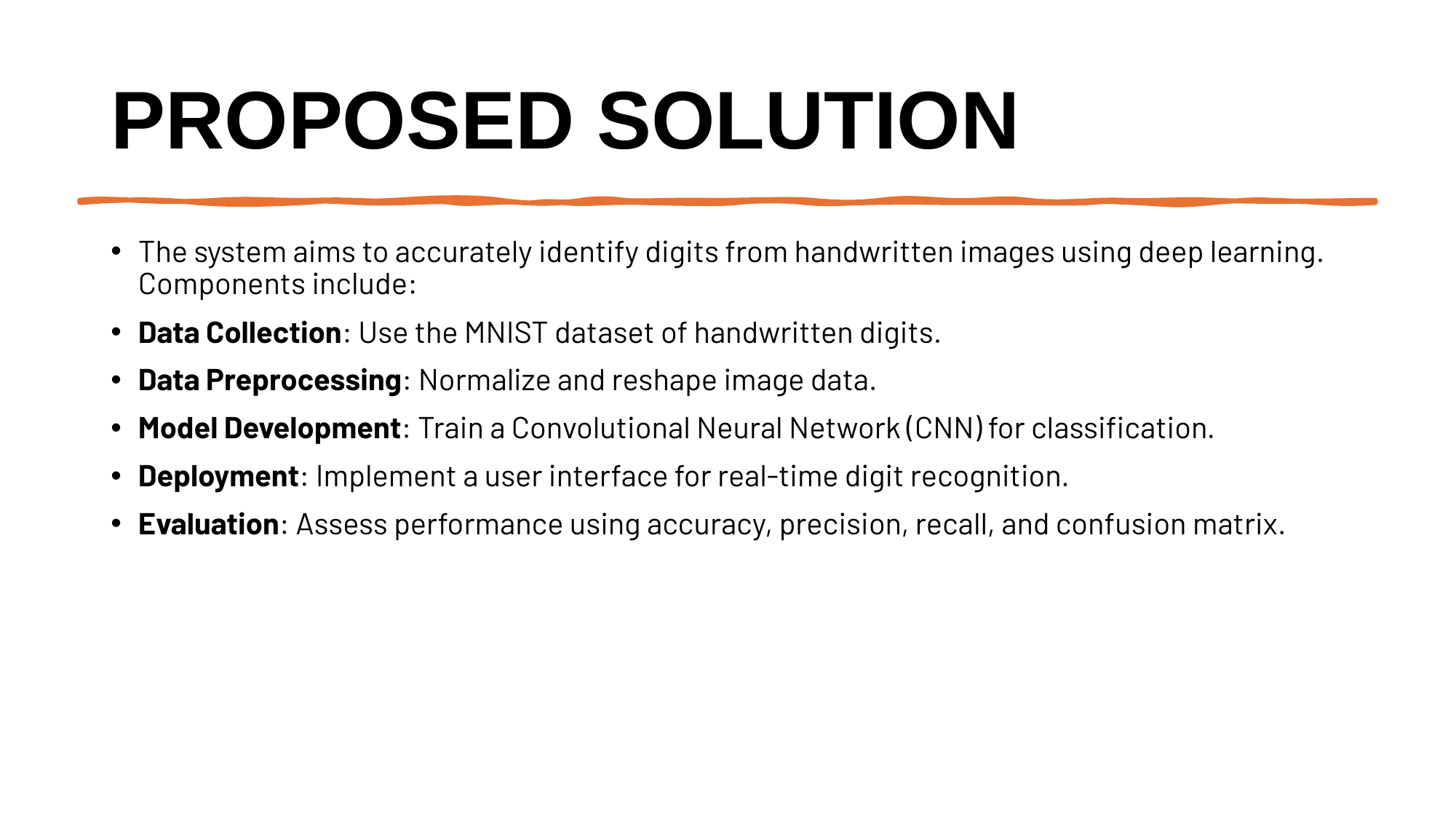

# Proposed Solution

The system aims to accurately identify digits from handwritten images using deep learning.
Components include:
Data Collection: Use the MNIST dataset of handwritten digits.
Data Preprocessing: Normalize and reshape image data.
Model Development: Train a Convolutional Neural Network (CNN) for classification.
Deployment: Implement a user interface for real-time digit recognition.
Evaluation: Assess performance using accuracy, precision, recall, and confusion matrix.